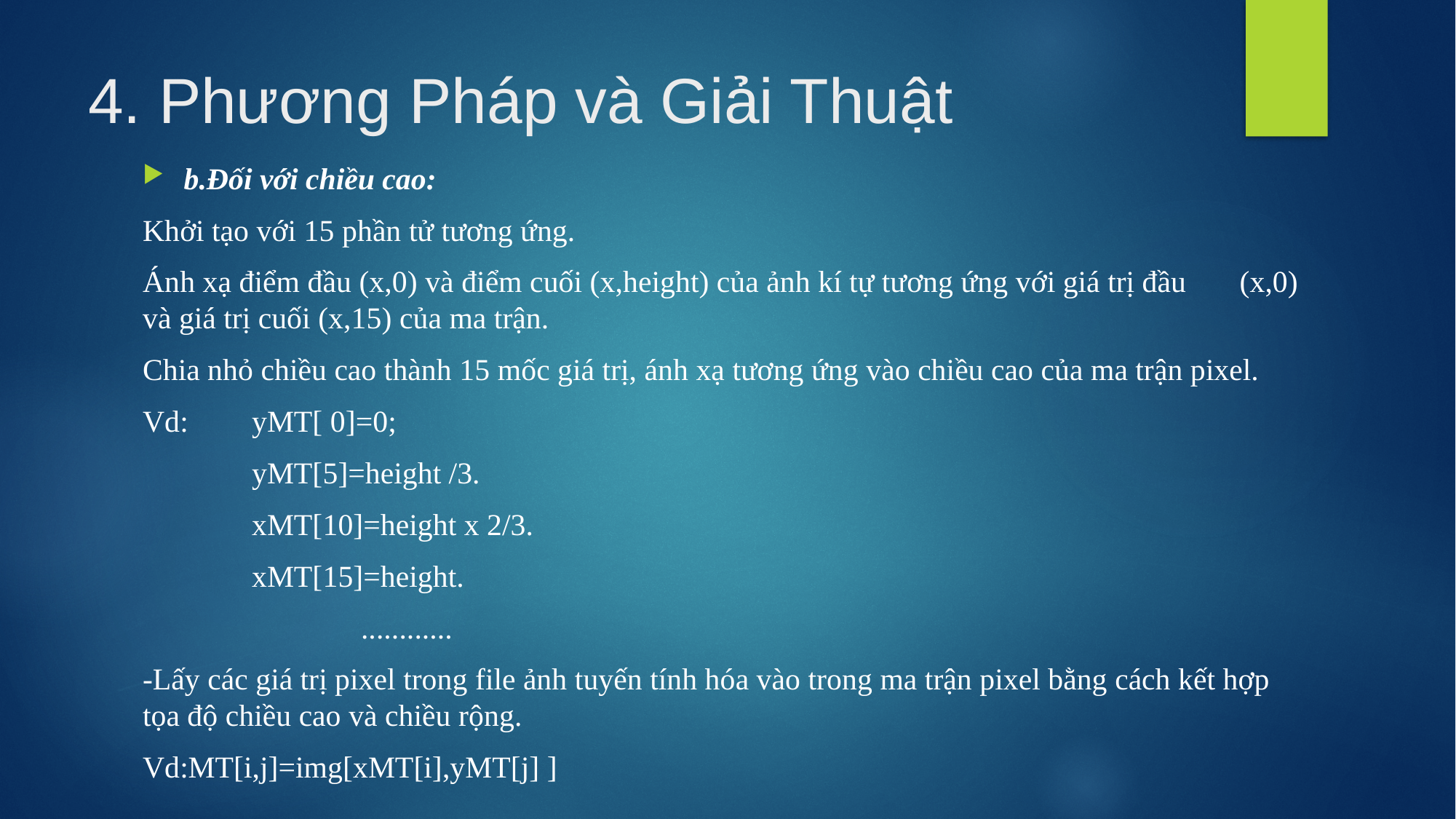

# 4. Phương Pháp và Giải Thuật
b.Đối với chiều cao:
Khởi tạo với 15 phần tử tương ứng.
Ánh xạ điểm đầu (x,0) và điểm cuối (x,height) của ảnh kí tự tương ứng với giá trị đầu       (x,0) và giá trị cuối (x,15) của ma trận.
Chia nhỏ chiều cao thành 15 mốc giá trị, ánh xạ tương ứng vào chiều cao của ma trận pixel.
Vd:	yMT[ 0]=0;
	yMT[5]=height /3.
	xMT[10]=height x 2/3.
	xMT[15]=height.
		............
-Lấy các giá trị pixel trong file ảnh tuyến tính hóa vào trong ma trận pixel bằng cách kết hợp tọa độ chiều cao và chiều rộng.
Vd:MT[i,j]=img[xMT[i],yMT[j] ]